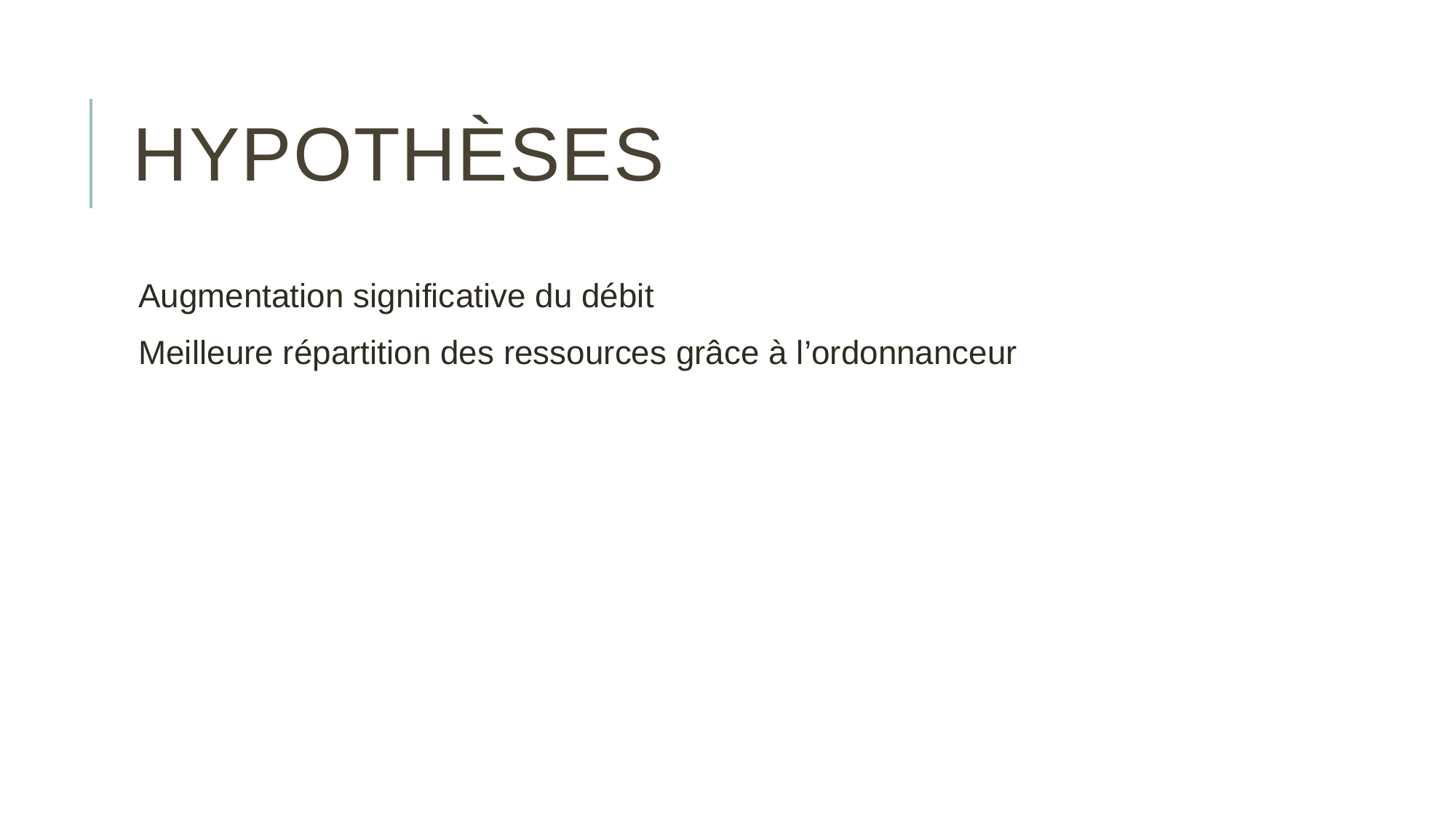

# Hypothèses
Augmentation significative du débit
Meilleure répartition des ressources grâce à l’ordonnanceur